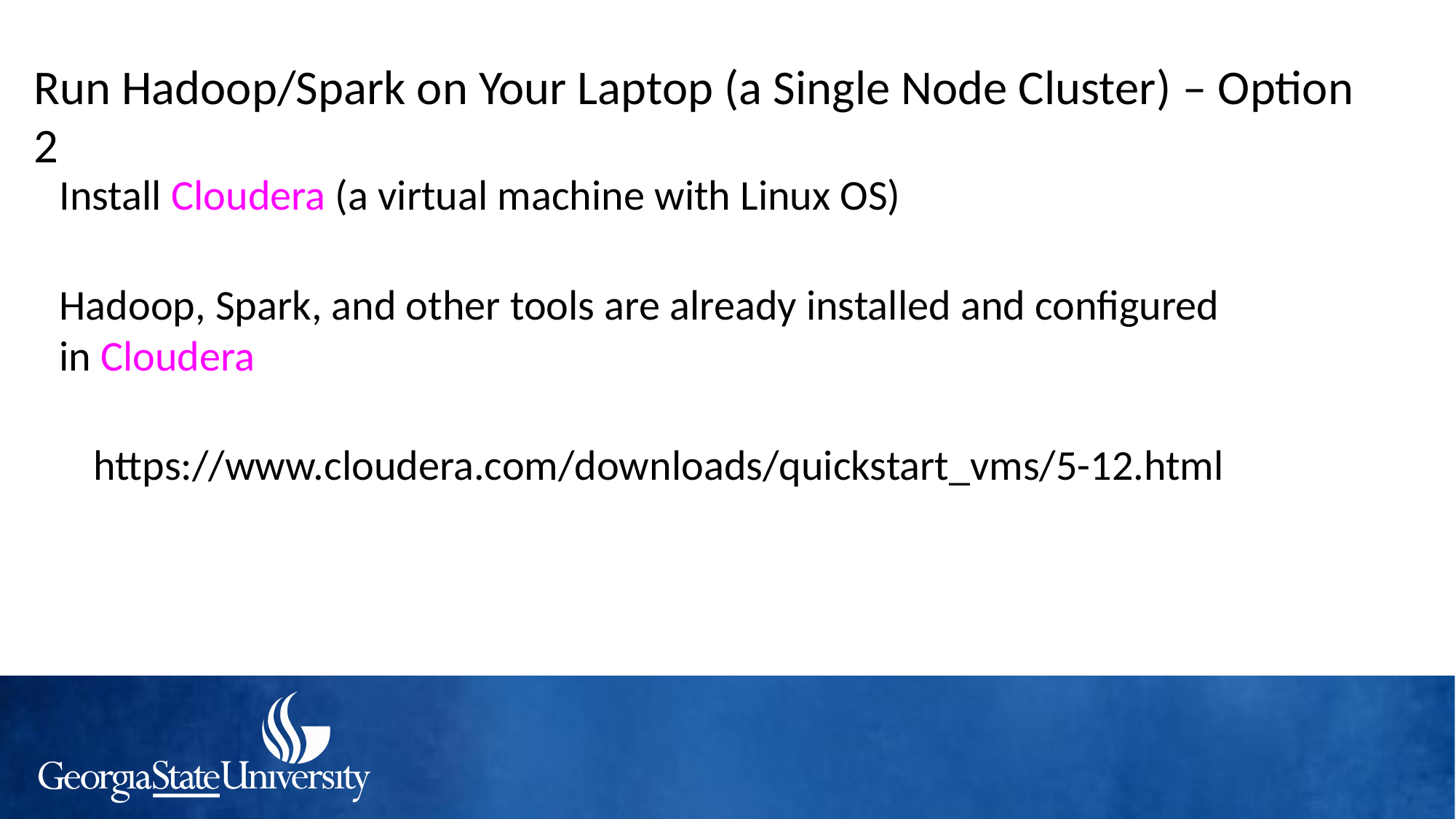

Run Hadoop/Spark on Your Laptop (a Single Node Cluster) – Option 2
Install Cloudera (a virtual machine with Linux OS)
Hadoop, Spark, and other tools are already installed and configured in Cloudera
https://www.cloudera.com/downloads/quickstart_vms/5-12.html